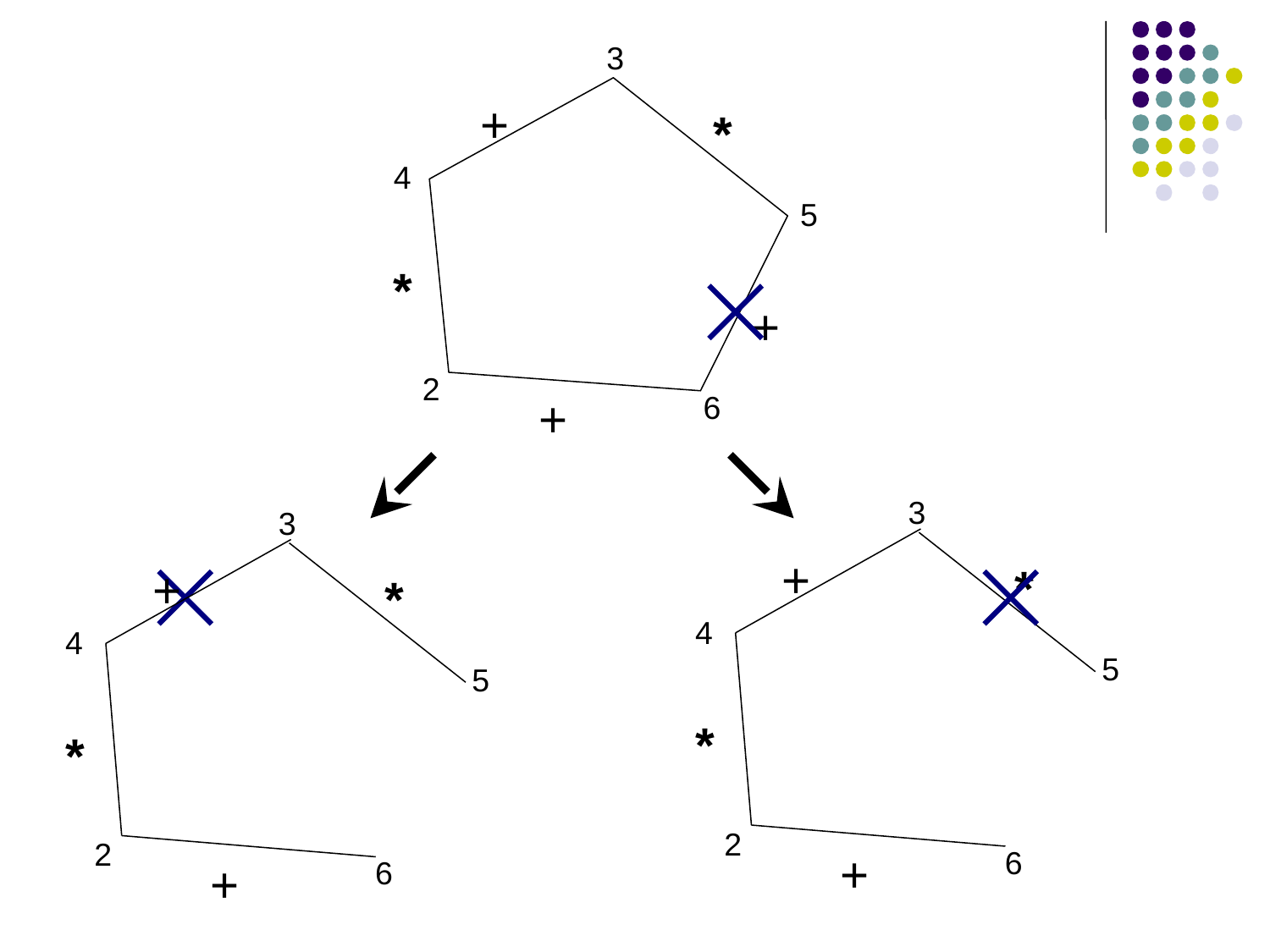

3

+
*
4
5
*
+
2
+
6

3

+
*
4

5
*
2

+
6

3

+
*

4

5
*
2

+
6